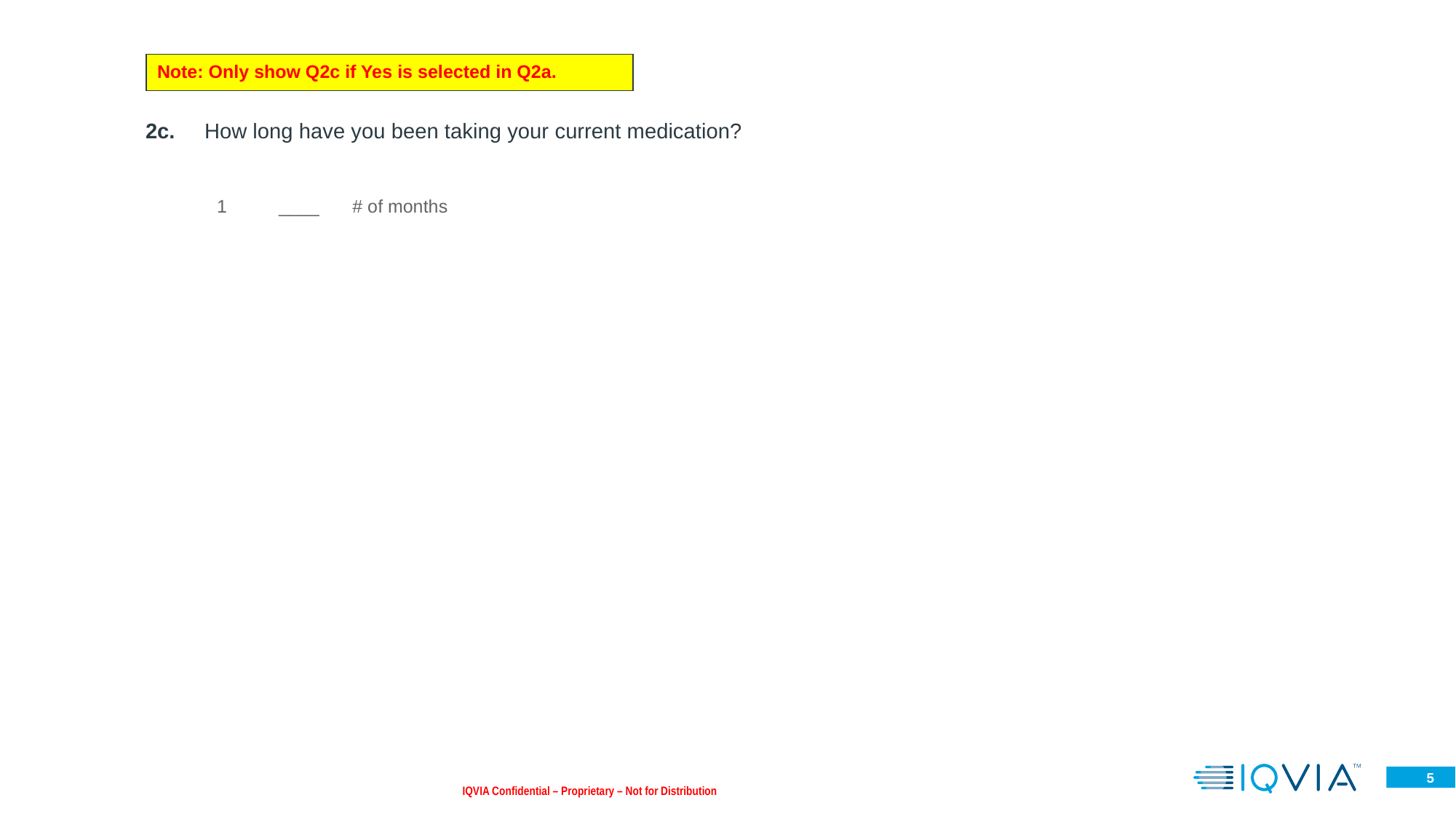

Note: Only show Q2c if Yes is selected in Q2a.
| 2c. | How long have you been taking your current medication? |
| --- | --- |
| 1 | \_\_\_\_ | # of months |
| --- | --- | --- |
IQVIA Confidential – Proprietary – Not for Distribution